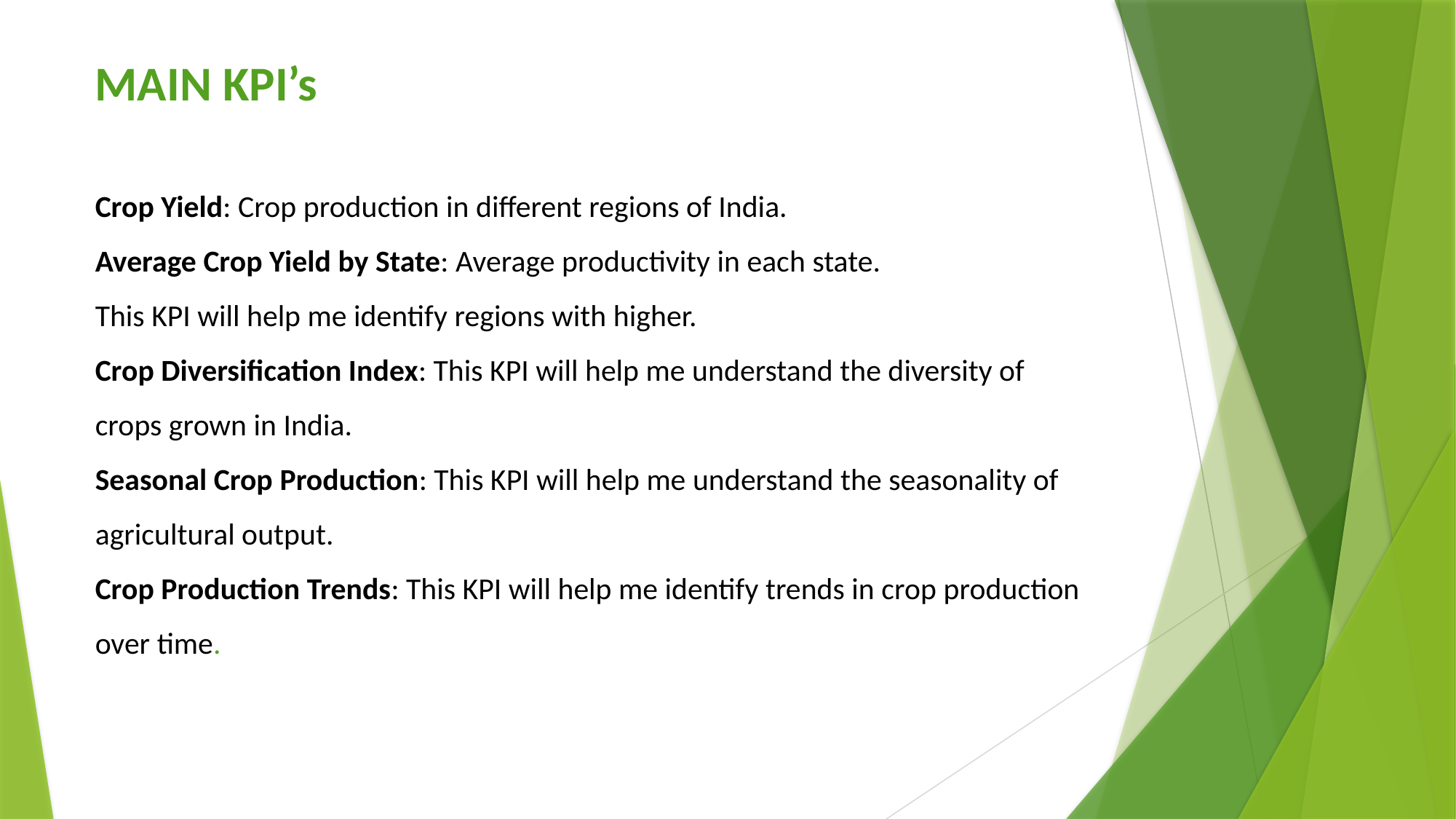

MAIN KPI’s

Crop Yield: Crop production in different regions of India.
Average Crop Yield by State: Average productivity in each state.
This KPI will help me identify regions with higher.
Crop Diversification Index: This KPI will help me understand the diversity of crops grown in India.
Seasonal Crop Production: This KPI will help me understand the seasonality of agricultural output.
Crop Production Trends: This KPI will help me identify trends in crop production over time.